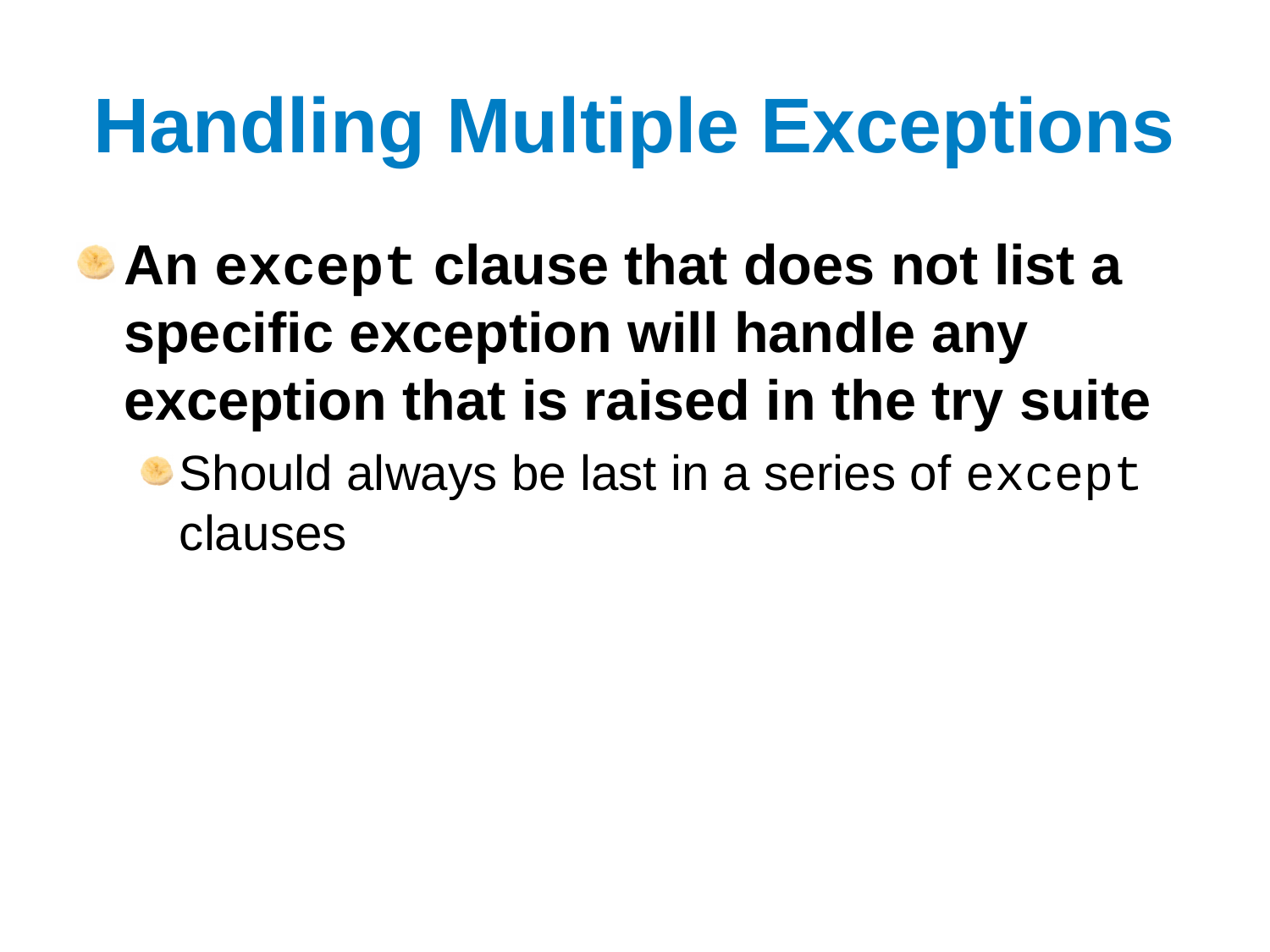

# Handling Multiple Exceptions
An except clause that does not list a specific exception will handle any exception that is raised in the try suite
Should always be last in a series of except clauses